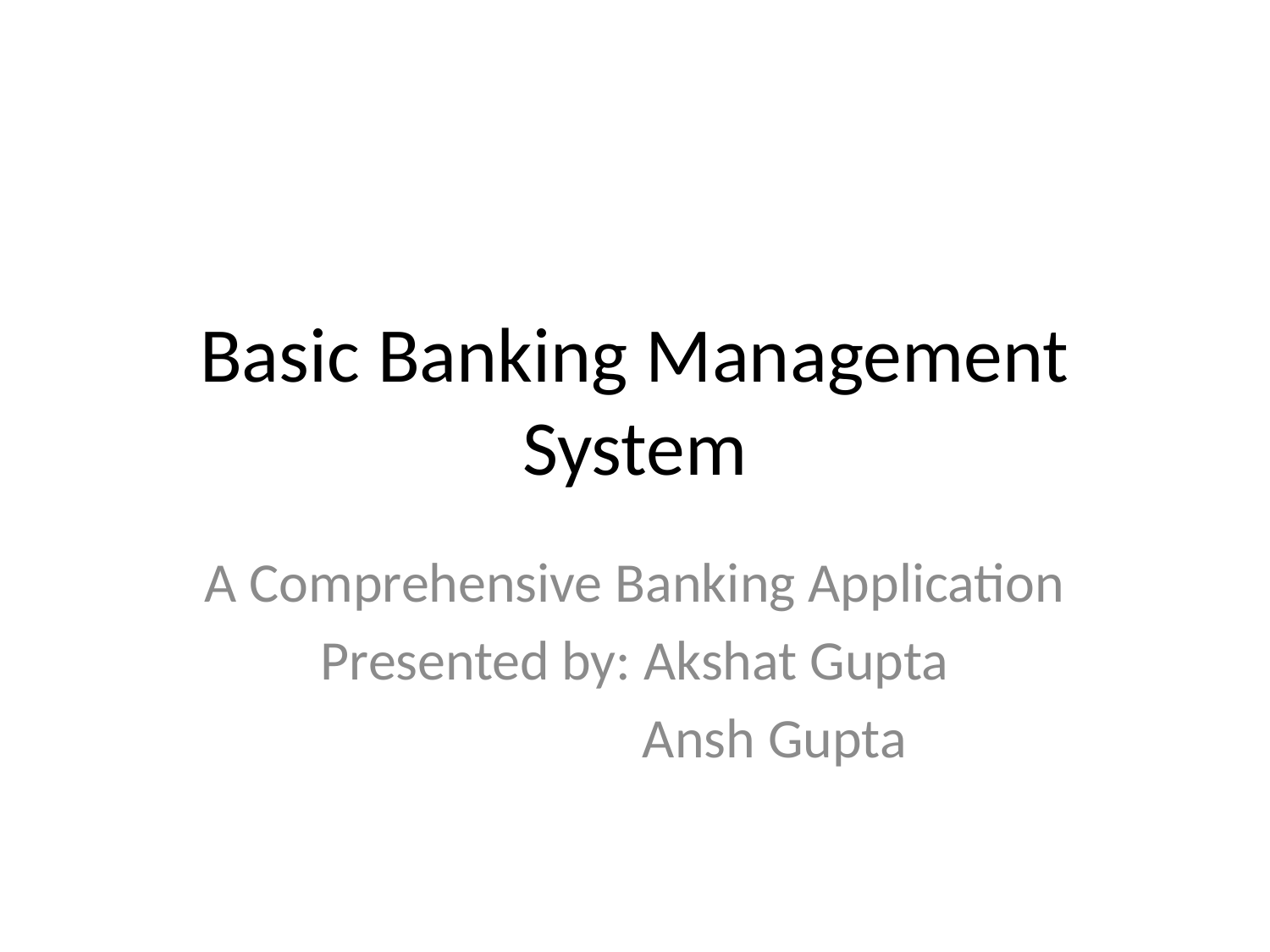

# Basic Banking Management System
A Comprehensive Banking Application
Presented by: Akshat Gupta
                      Ansh Gupta